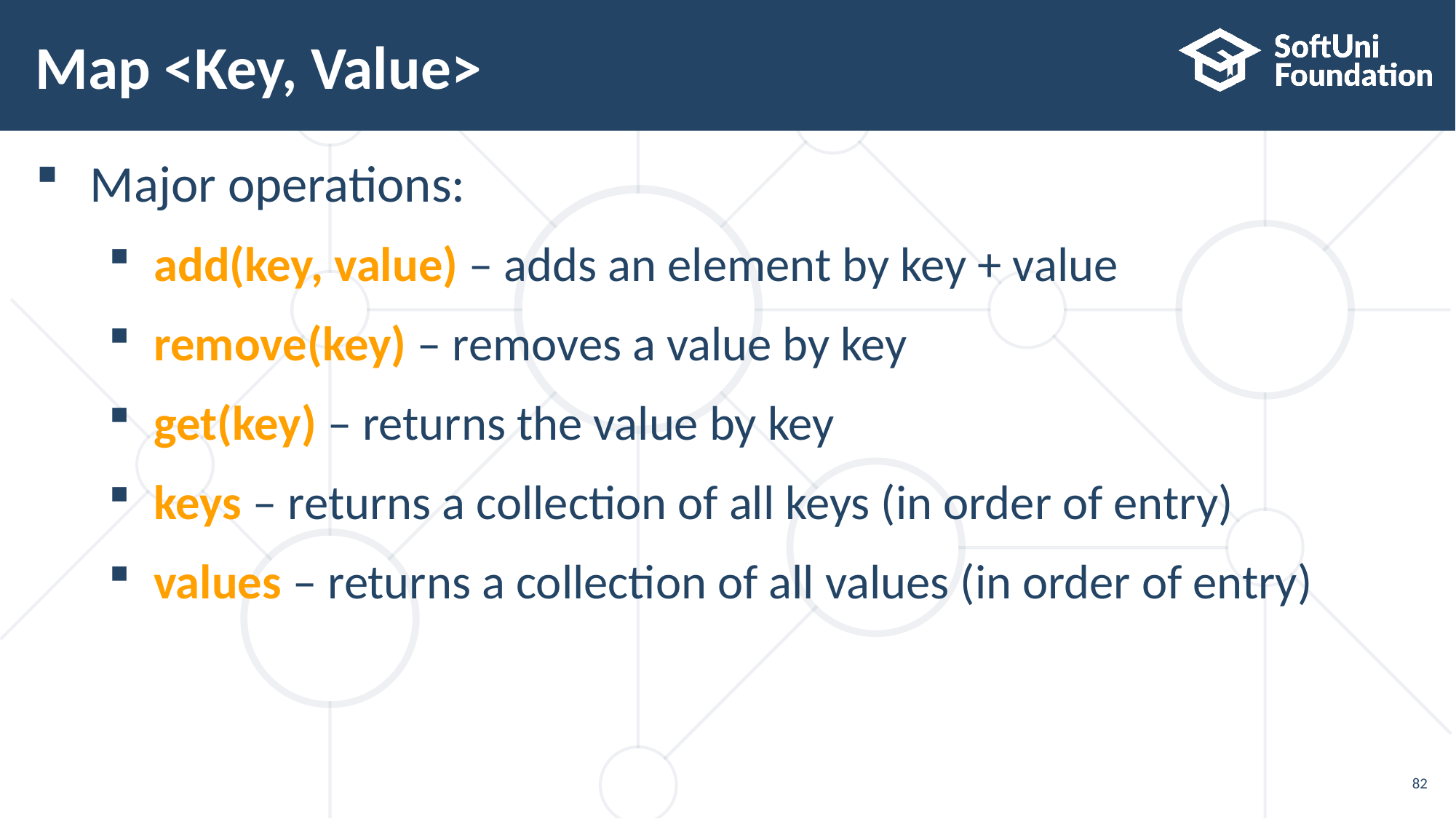

# Map <Key, Value>
Major operations:
add(key, value) – adds an element by key + value
remove(key) – removes a value by key
get(key) – returns the value by key
keys – returns a collection of all keys (in order of entry)
values – returns a collection of all values (in order of entry)
82